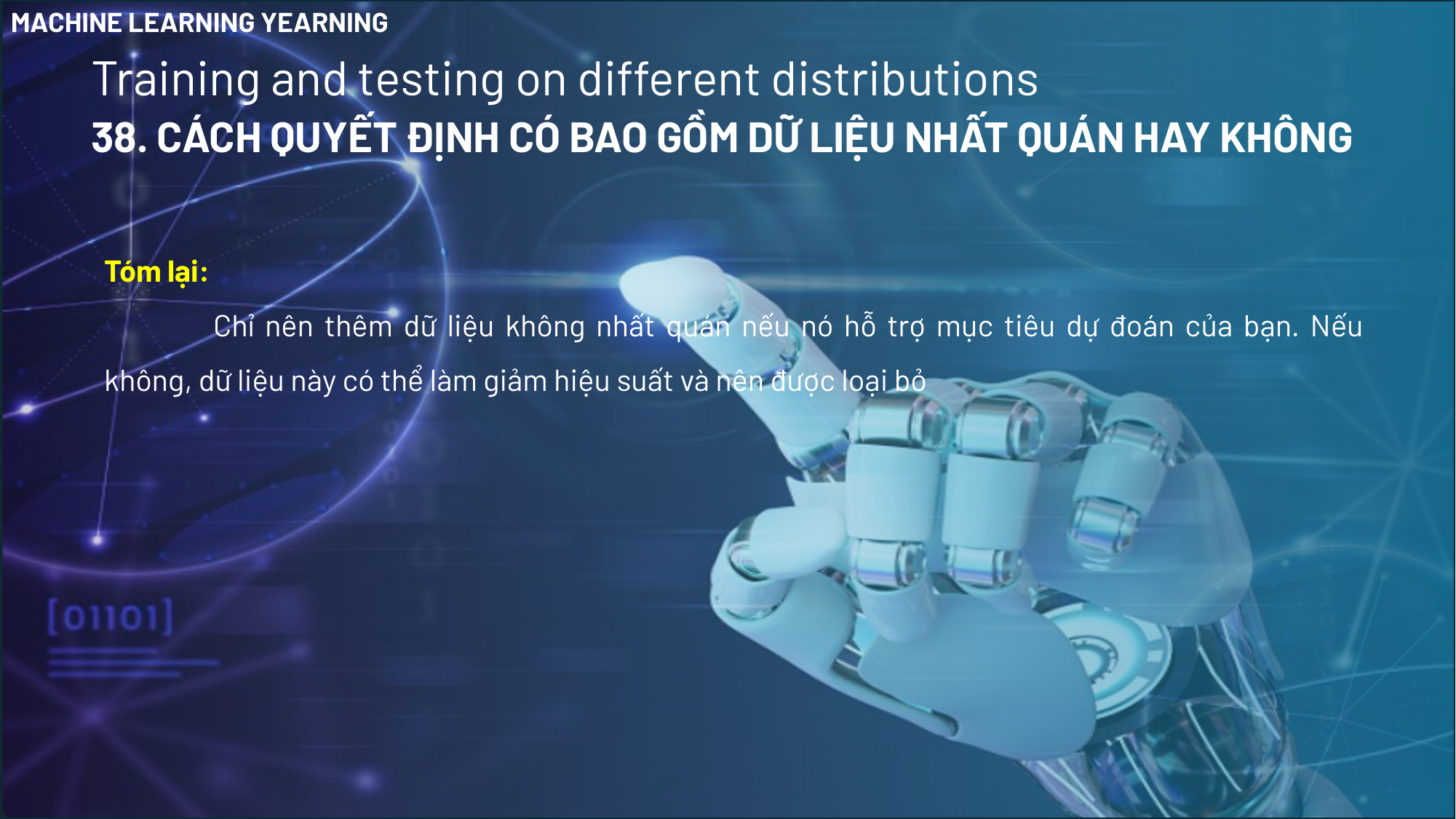

MACHINE LEARNING YEARNING
Training and testing on different distributions
38. CÁCH QUYẾT ĐỊNH CÓ BAO GỒM DỮ LIỆU NHẤT QUÁN HAY KHÔNG
Tóm lại:
	Chỉ nên thêm dữ liệu không nhất quán nếu nó hỗ trợ mục tiêu dự đoán của bạn. Nếu không, dữ liệu này có thể làm giảm hiệu suất và nên được loại bỏ